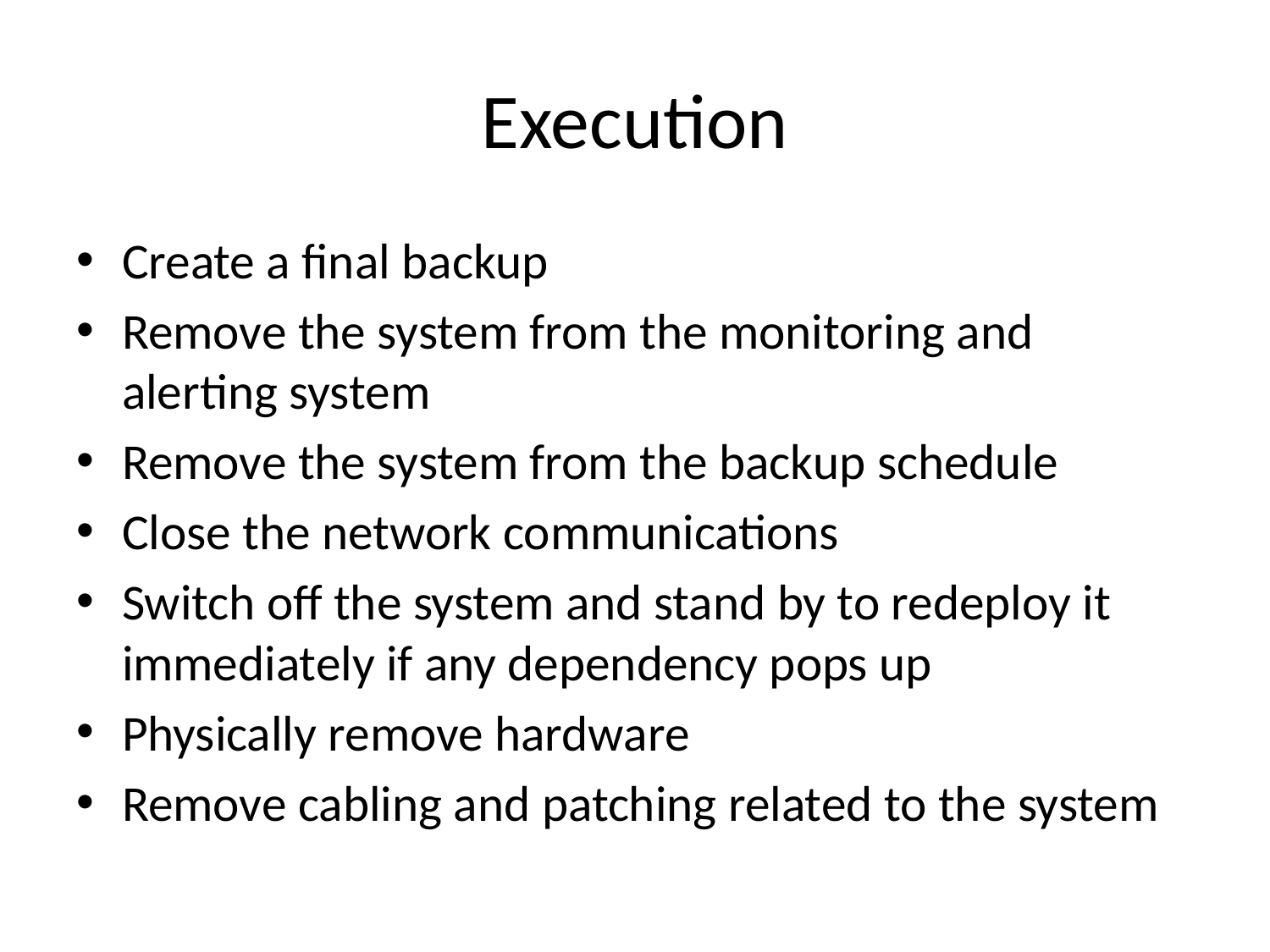

# Execution
Create a final backup
Remove the system from the monitoring and alerting system
Remove the system from the backup schedule
Close the network communications
Switch off the system and stand by to redeploy it immediately if any dependency pops up
Physically remove hardware
Remove cabling and patching related to the system